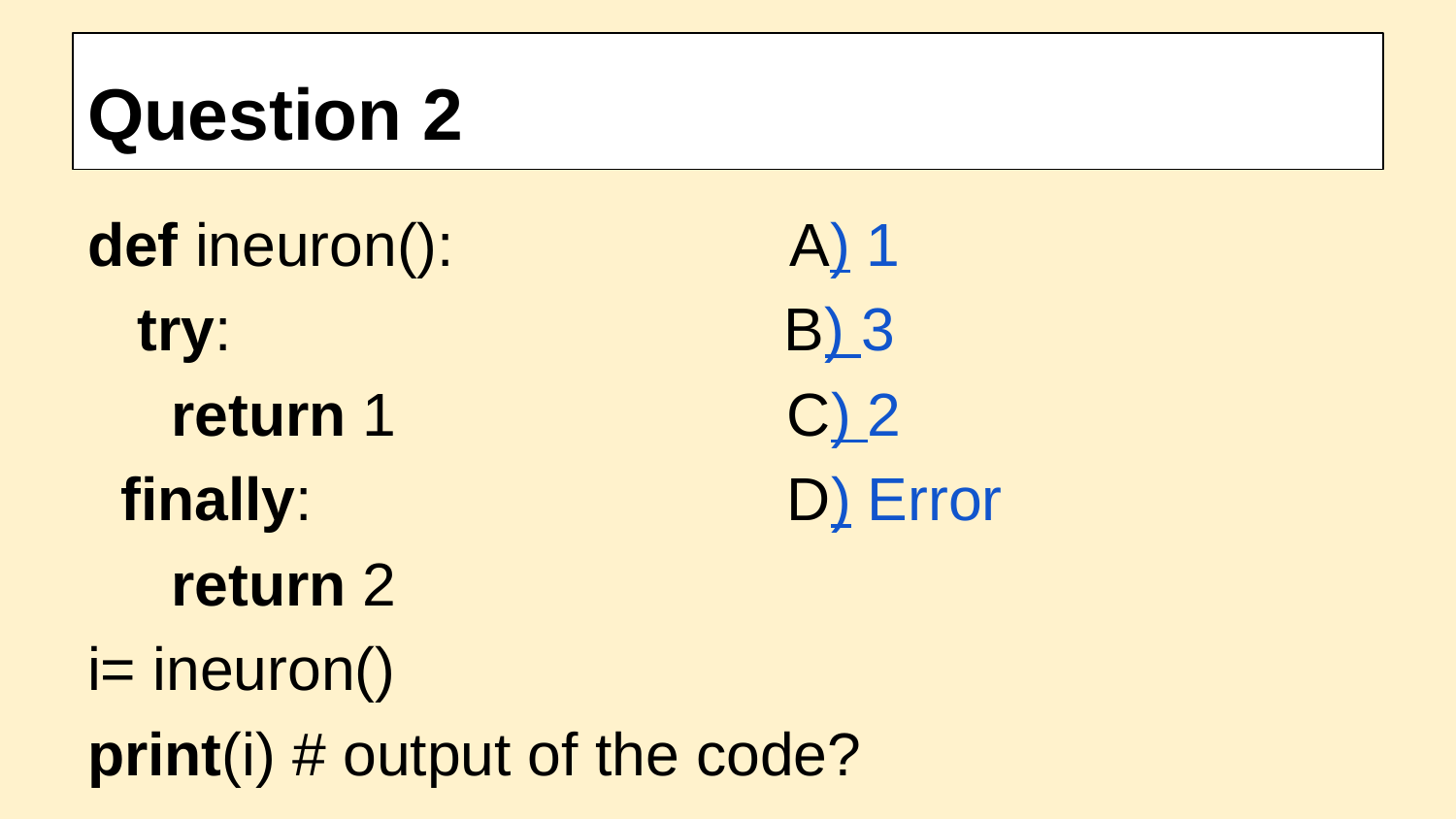

# Question 2
def ineuron():                    A) 1
   try:                                 B) 3
     return 1 		       C) 2
  finally: 			       D) Error
     return 2
i= ineuron()
print(i) # output of the code?